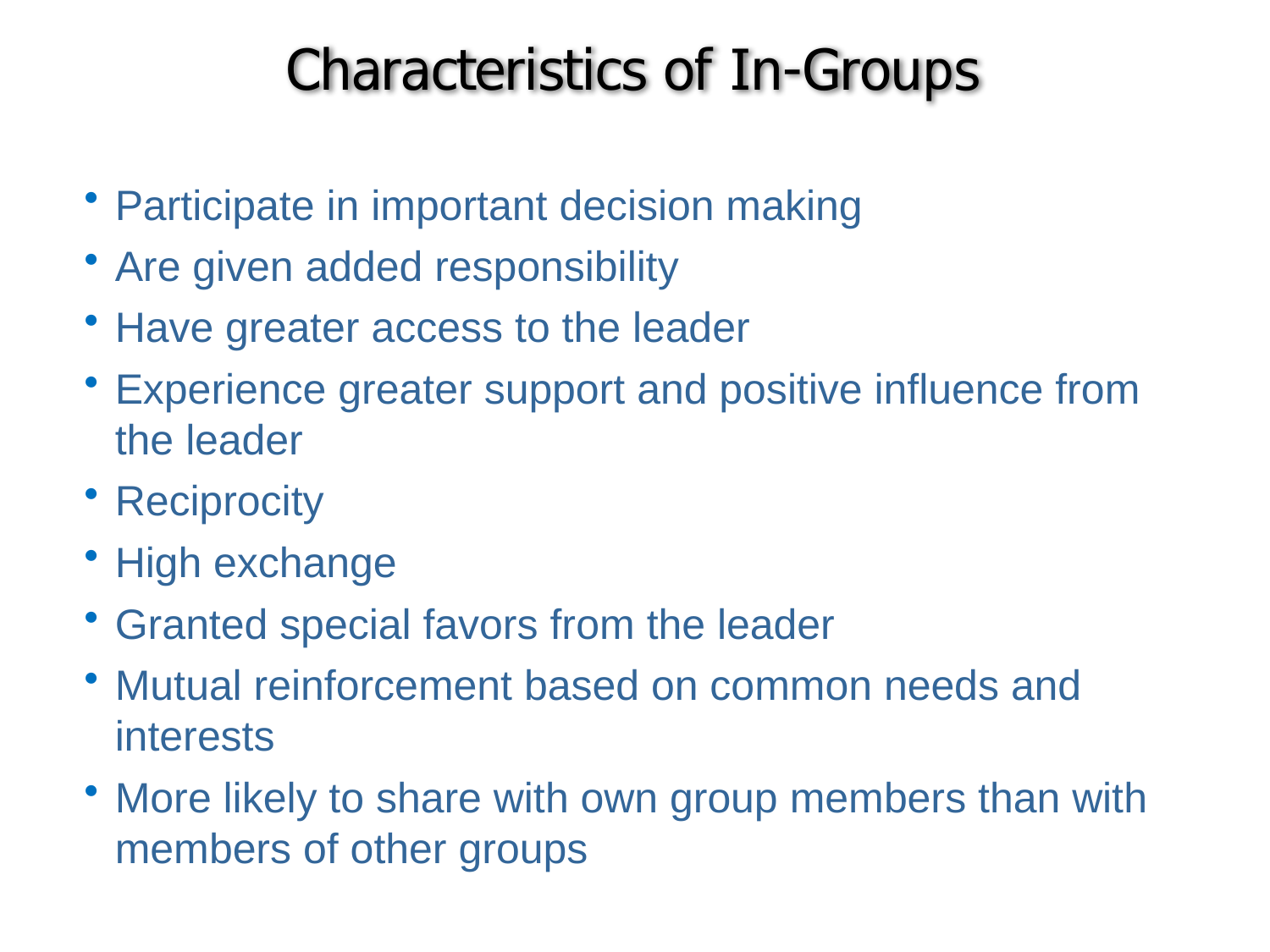

# Characteristics of In-Groups
Participate in important decision making
Are given added responsibility
Have greater access to the leader
Experience greater support and positive influence from the leader
Reciprocity
High exchange
Granted special favors from the leader
Mutual reinforcement based on common needs and interests
More likely to share with own group members than with members of other groups